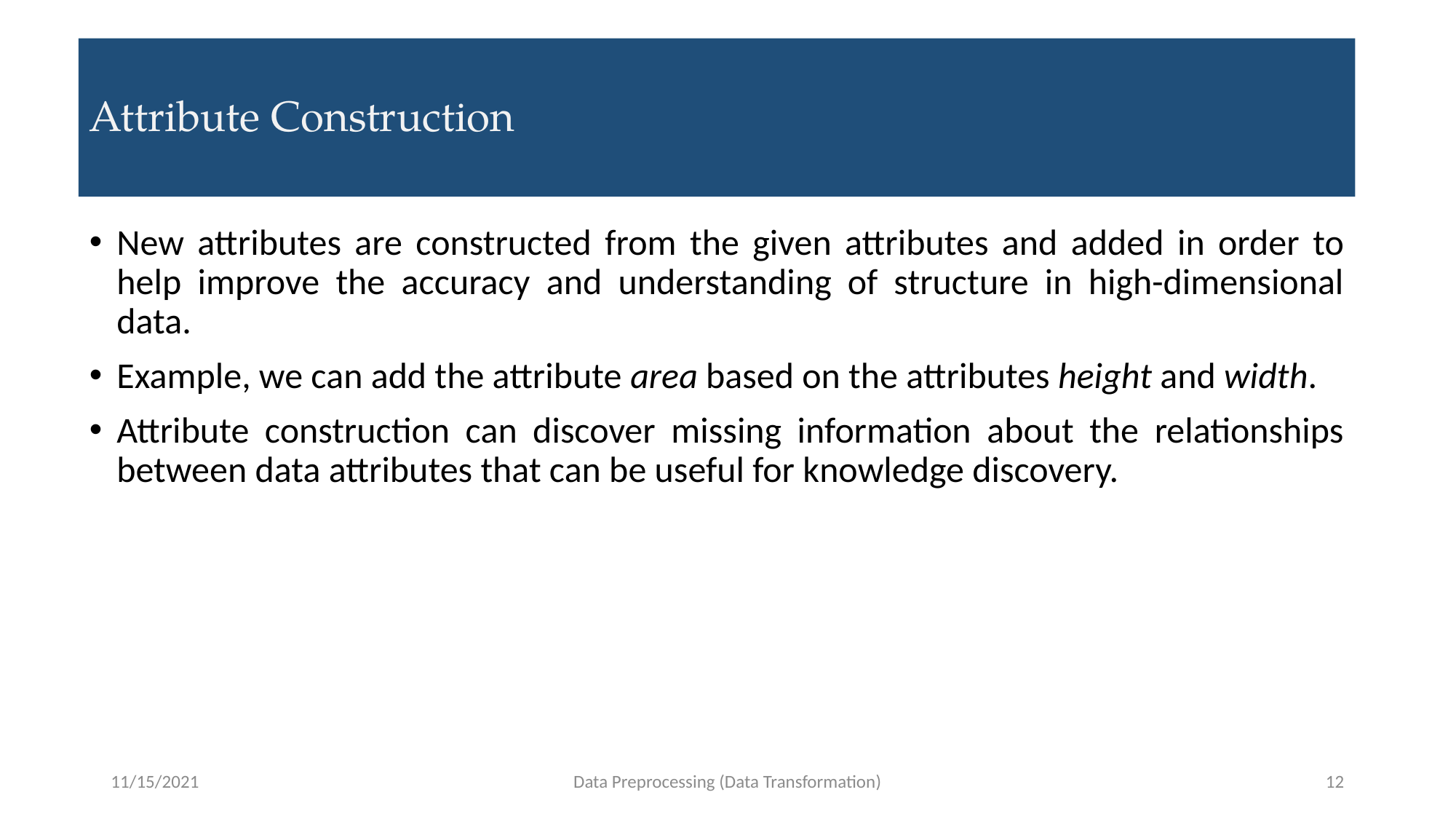

# Attribute Construction
New attributes are constructed from the given attributes and added in order to help improve the accuracy and understanding of structure in high-dimensional data.
Example, we can add the attribute area based on the attributes height and width.
Attribute construction can discover missing information about the relationships between data attributes that can be useful for knowledge discovery.
11/15/2021
Data Preprocessing (Data Transformation)
12